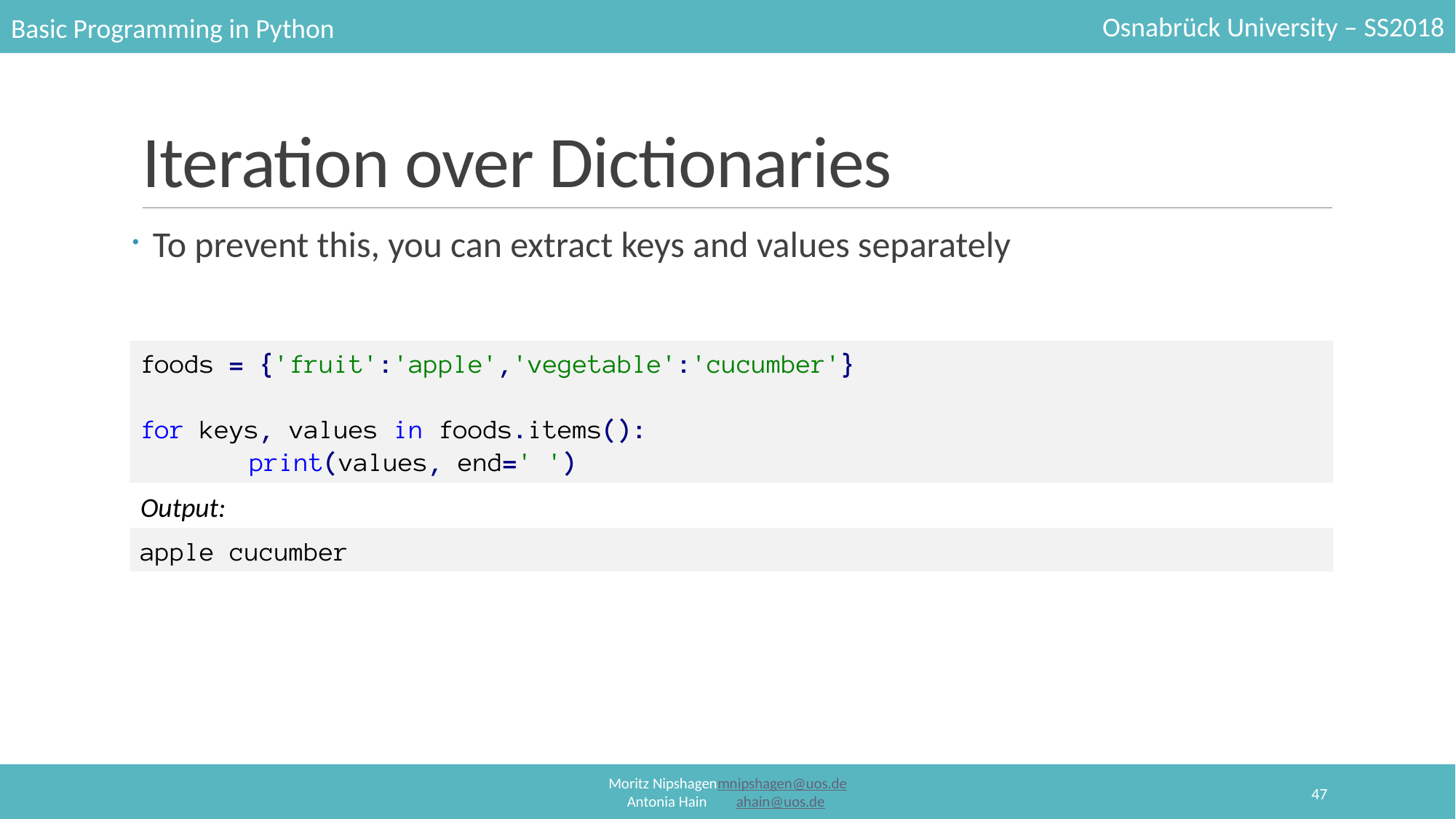

# Iteration over Dictionaries
To prevent this, you can extract keys and values separately
foods = {'fruit':'apple','vegetable':'cucumber'}

for keys, values in foods.items():
	print(values, end=' ')
Output:

apple cucumber
47